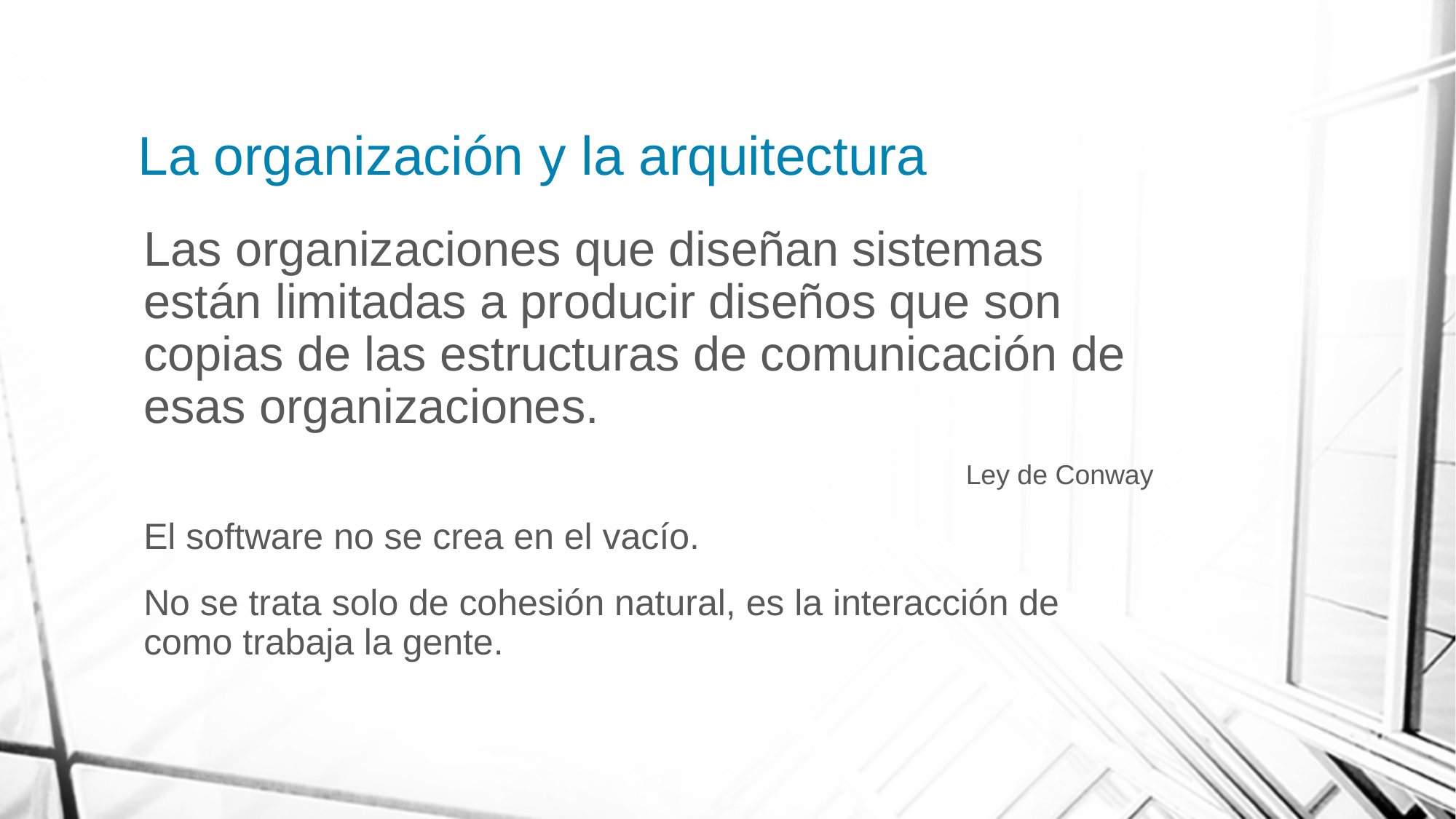

# La organización y la arquitectura
Las organizaciones que diseñan sistemas están limitadas a producir diseños que son copias de las estructuras de comunicación de esas organizaciones.
Ley de Conway
El software no se crea en el vacío.
No se trata solo de cohesión natural, es la interacción de como trabaja la gente.